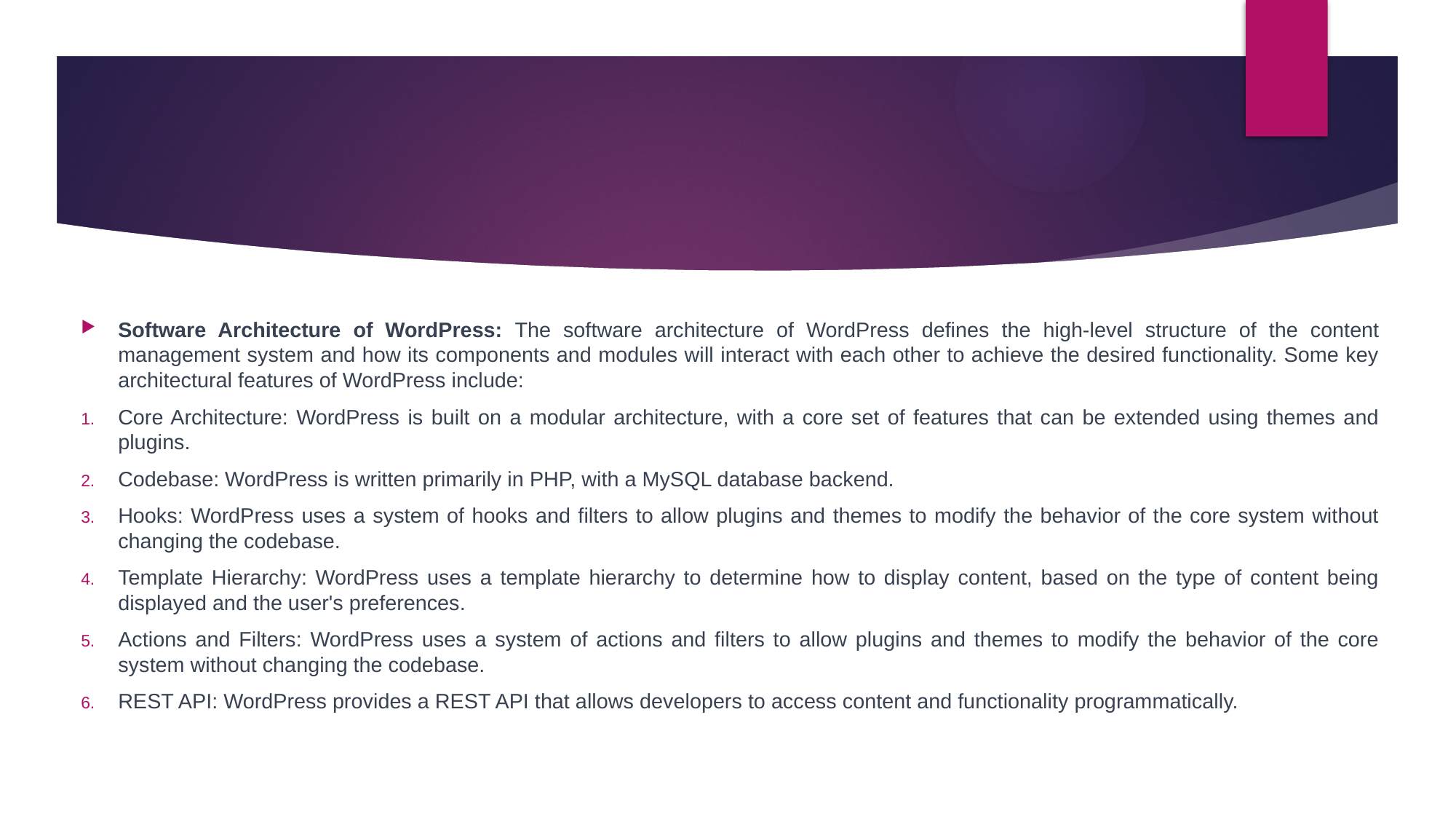

#
Software Architecture of WordPress: The software architecture of WordPress defines the high-level structure of the content management system and how its components and modules will interact with each other to achieve the desired functionality. Some key architectural features of WordPress include:
Core Architecture: WordPress is built on a modular architecture, with a core set of features that can be extended using themes and plugins.
Codebase: WordPress is written primarily in PHP, with a MySQL database backend.
Hooks: WordPress uses a system of hooks and filters to allow plugins and themes to modify the behavior of the core system without changing the codebase.
Template Hierarchy: WordPress uses a template hierarchy to determine how to display content, based on the type of content being displayed and the user's preferences.
Actions and Filters: WordPress uses a system of actions and filters to allow plugins and themes to modify the behavior of the core system without changing the codebase.
REST API: WordPress provides a REST API that allows developers to access content and functionality programmatically.